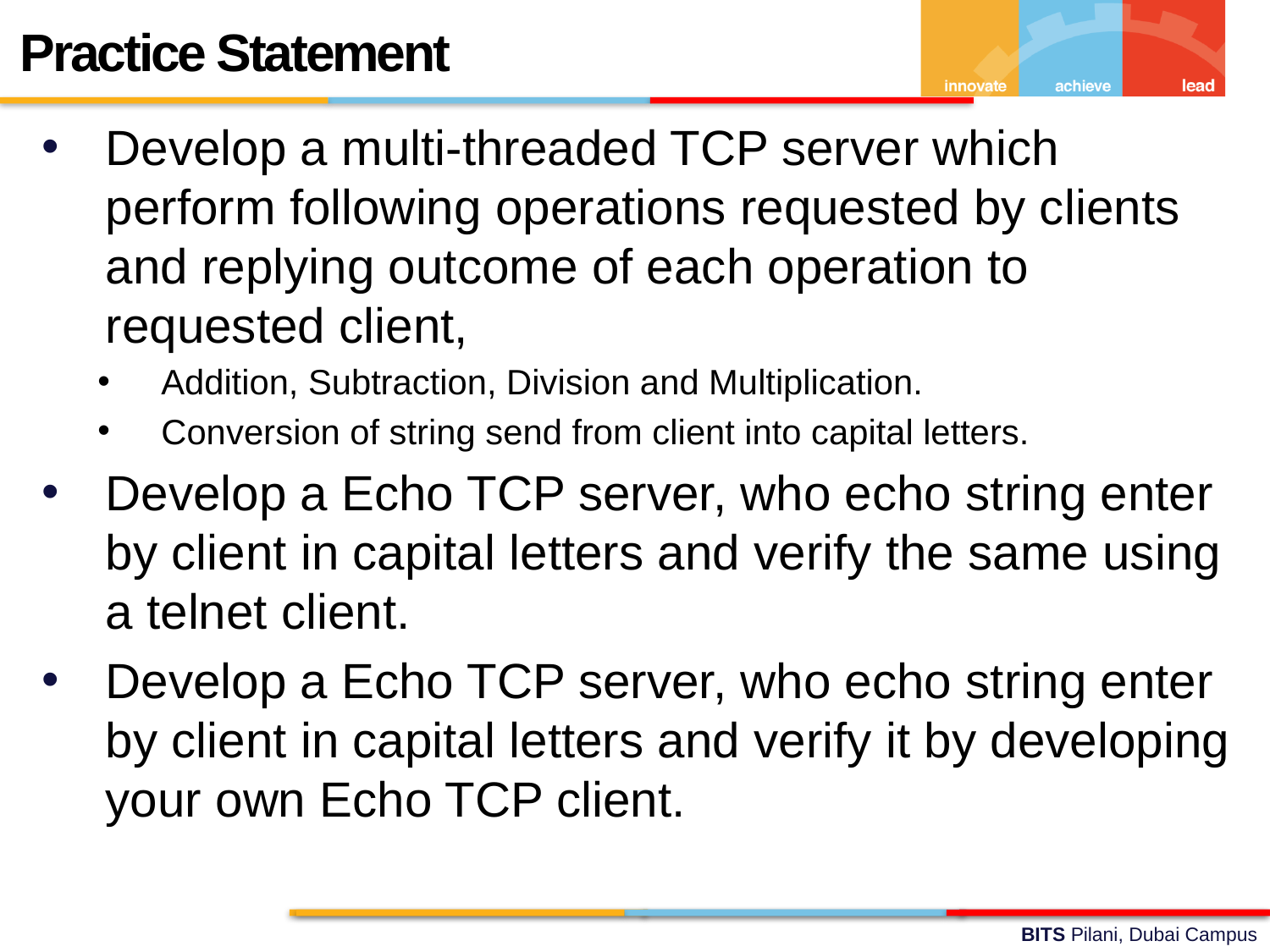

Practice Statement
Develop a multi-threaded TCP server which perform following operations requested by clients and replying outcome of each operation to requested client,
Addition, Subtraction, Division and Multiplication.
Conversion of string send from client into capital letters.
Develop a Echo TCP server, who echo string enter by client in capital letters and verify the same using a telnet client.
Develop a Echo TCP server, who echo string enter by client in capital letters and verify it by developing your own Echo TCP client.